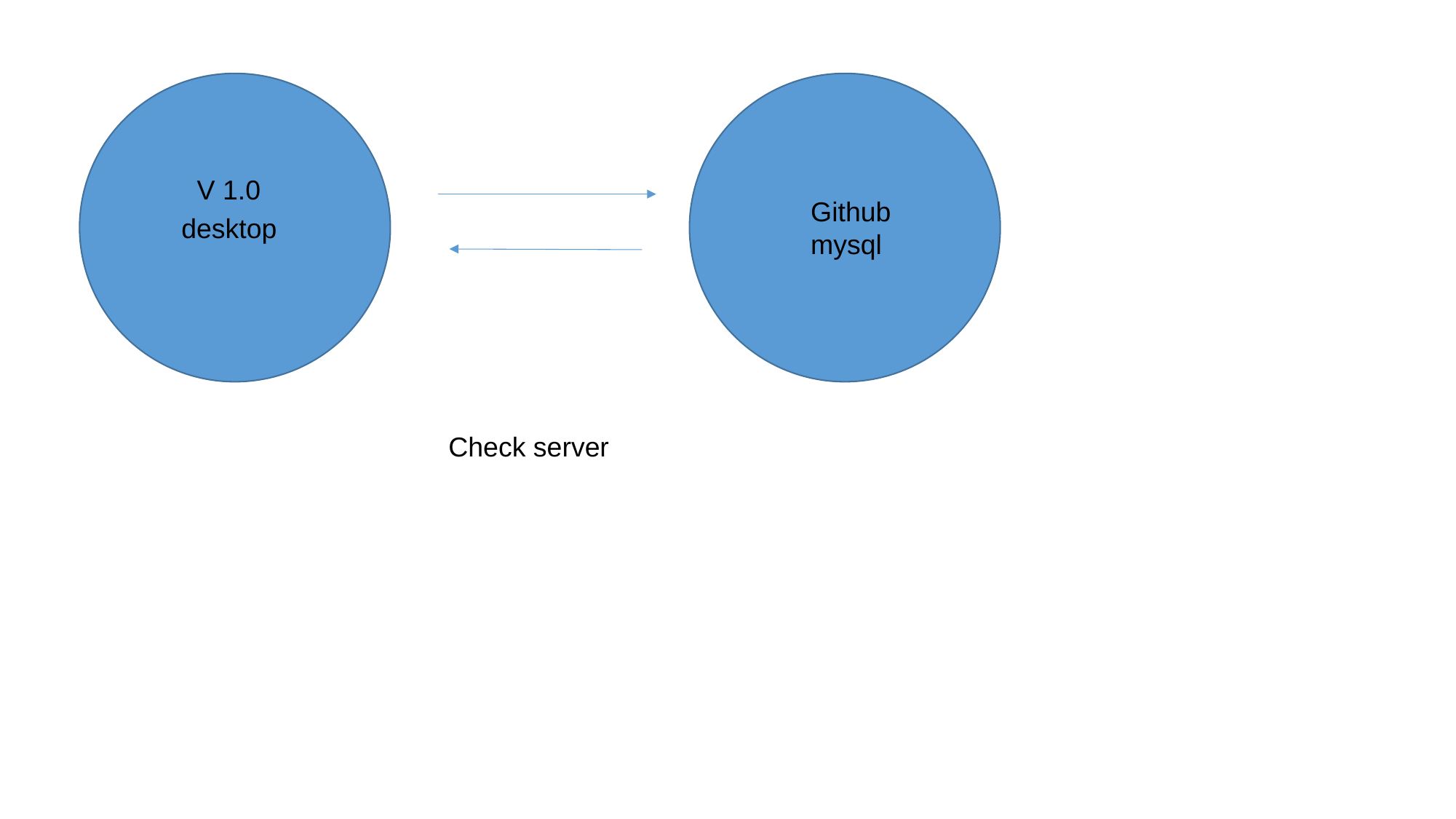

V 1.0
Github
mysql
desktop
Check server